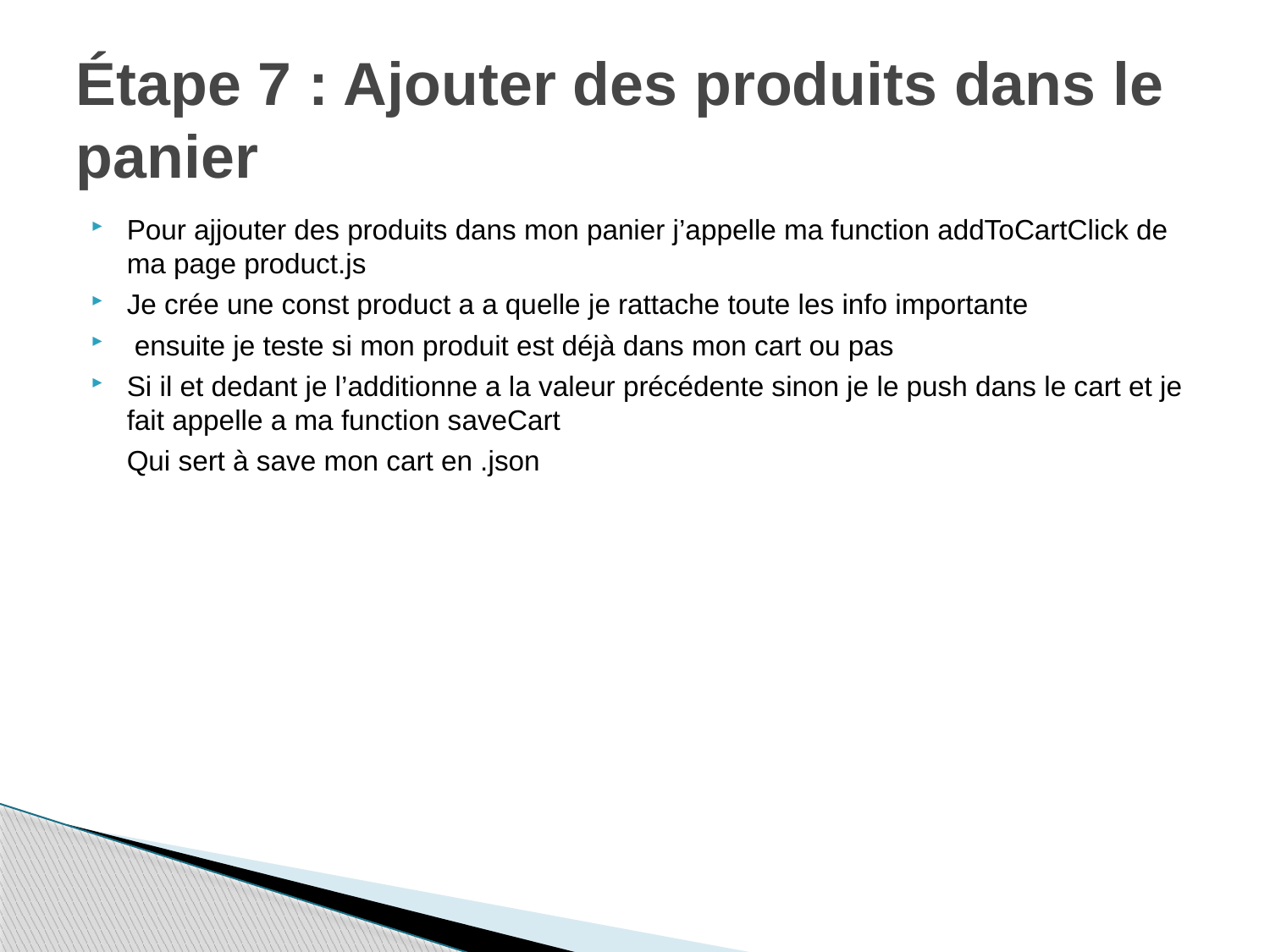

# Étape 7 : Ajouter des produits dans le panier
Pour ajjouter des produits dans mon panier j’appelle ma function addToCartClick de ma page product.js
Je crée une const product a a quelle je rattache toute les info importante
 ensuite je teste si mon produit est déjà dans mon cart ou pas
Si il et dedant je l’additionne a la valeur précédente sinon je le push dans le cart et je fait appelle a ma function saveCart
	Qui sert à save mon cart en .json